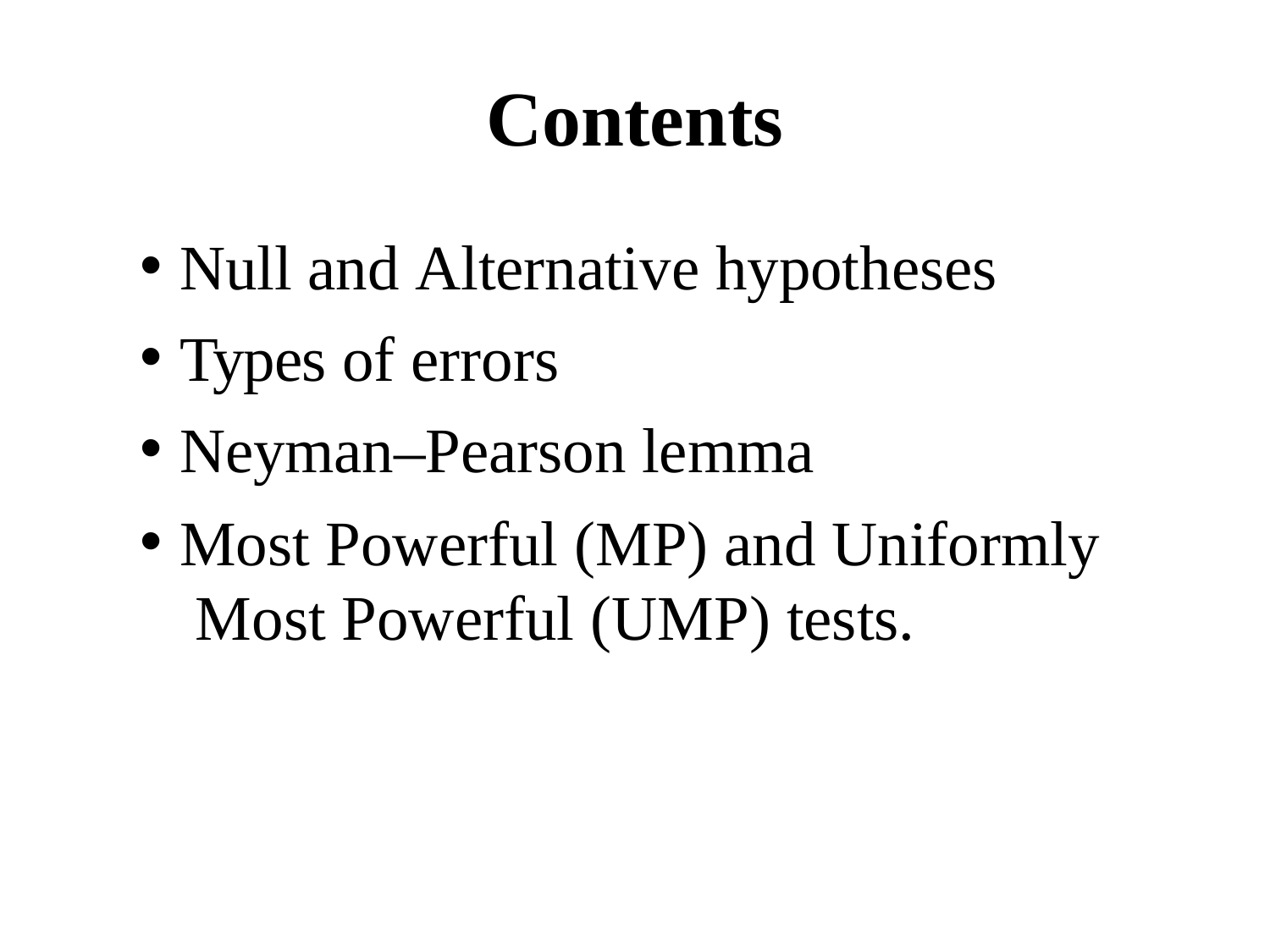

# Contents
Null and Alternative hypotheses
Types of errors
Neyman–Pearson lemma
Most Powerful (MP) and Uniformly  Most Powerful (UMP) tests.